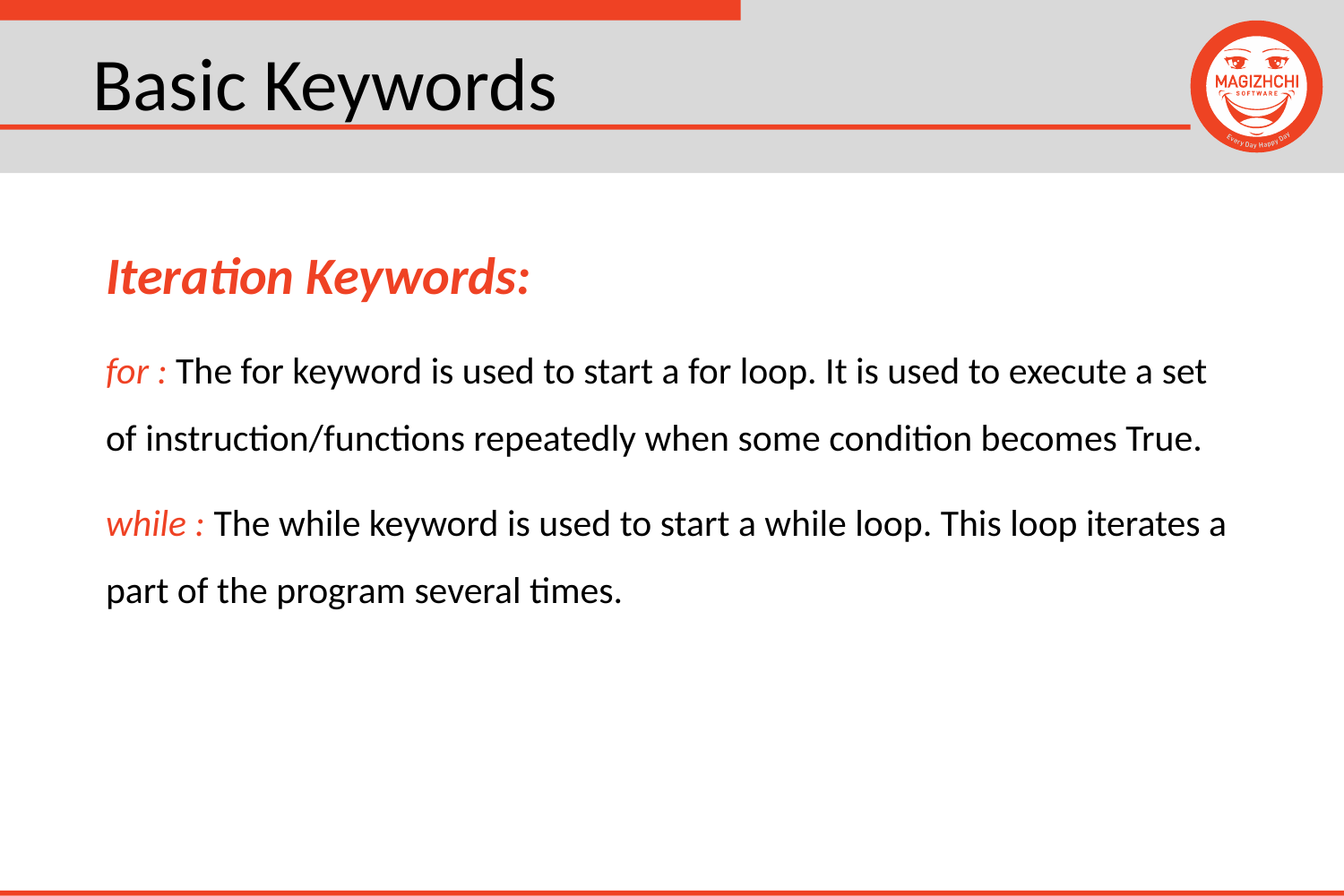

# Basic Keywords
Iteration Keywords:
for : The for keyword is used to start a for loop. It is used to execute a set of instruction/functions repeatedly when some condition becomes True.
while : The while keyword is used to start a while loop. This loop iterates a part of the program several times.